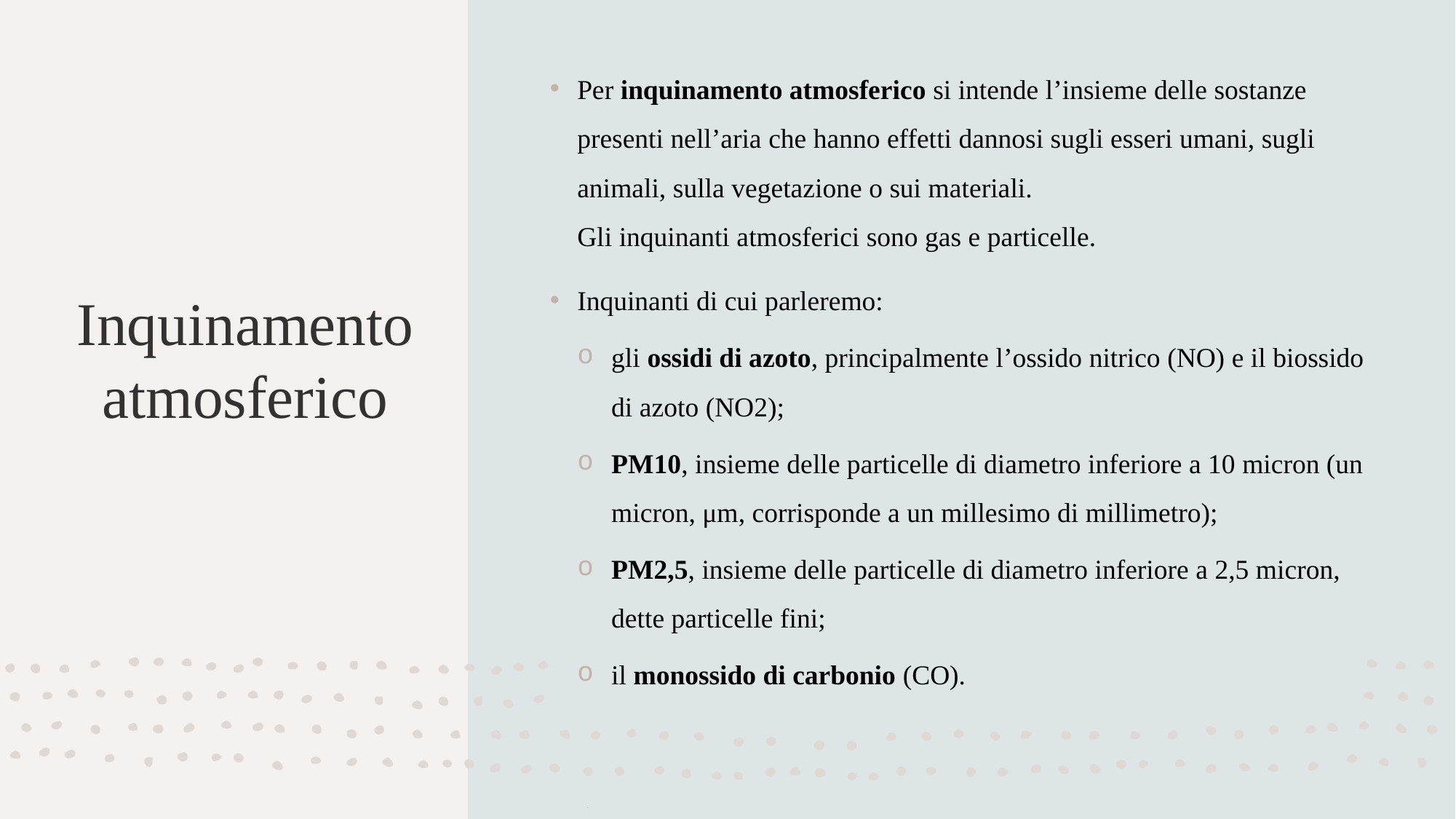

Per inquinamento atmosferico si intende l’insieme delle sostanze presenti nell’aria che hanno effetti dannosi sugli esseri umani, sugli animali, sulla vegetazione o sui materiali. Gli inquinanti atmosferici sono gas e particelle.
Inquinanti di cui parleremo:
gli ossidi di azoto, principalmente l’ossido nitrico (NO) e il biossido di azoto (NO2);
PM10, insieme delle particelle di diametro inferiore a 10 micron (un micron, μm, corrisponde a un millesimo di millimetro);
PM2,5, insieme delle particelle di diametro inferiore a 2,5 micron, dette particelle fini;
il monossido di carbonio (CO).

# Inquinamento atmosferico

2